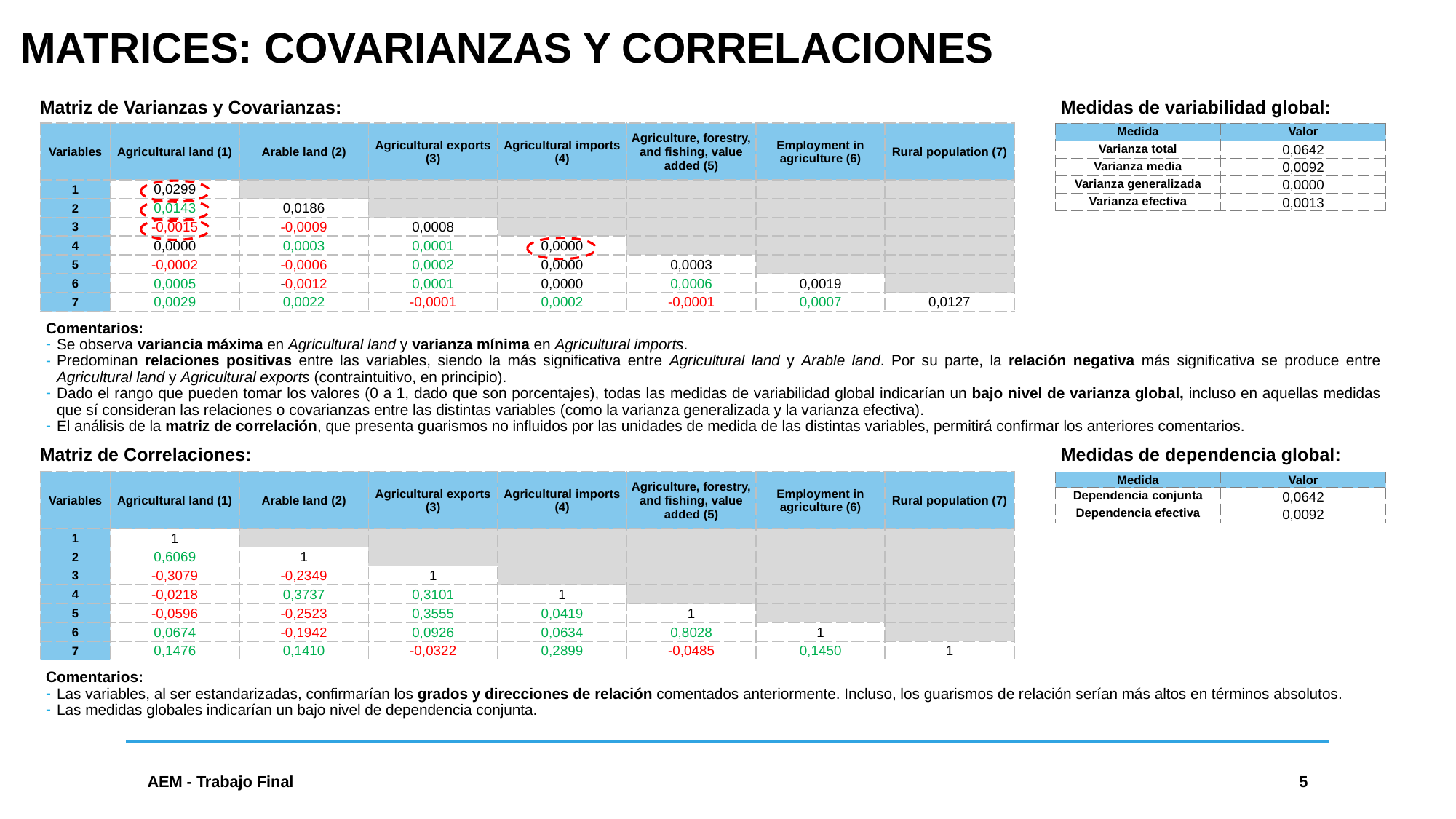

MATRICES: COVARIANZAS Y CORRELACIONES
Matriz de Varianzas y Covarianzas:
Medidas de variabilidad global:
| Variables | Agricultural land (1) | Arable land (2) | Agricultural exports (3) | Agricultural imports (4) | Agriculture, forestry, and fishing, value added (5) | Employment in agriculture (6) | Rural population (7) |
| --- | --- | --- | --- | --- | --- | --- | --- |
| 1 | 0,0299 |  |  |  |  |  |  |
| 2 | 0,0143 | 0,0186 |  |  |  |  |  |
| 3 | -0,0015 | -0,0009 | 0,0008 |  |  |  |  |
| 4 | 0,0000 | 0,0003 | 0,0001 | 0,0000 |  |  |  |
| 5 | -0,0002 | -0,0006 | 0,0002 | 0,0000 | 0,0003 |  |  |
| 6 | 0,0005 | -0,0012 | 0,0001 | 0,0000 | 0,0006 | 0,0019 |  |
| 7 | 0,0029 | 0,0022 | -0,0001 | 0,0002 | -0,0001 | 0,0007 | 0,0127 |
| Medida | Valor |
| --- | --- |
| Varianza total | 0,0642 |
| Varianza media | 0,0092 |
| Varianza generalizada | 0,0000 |
| Varianza efectiva | 0,0013 |

Comentarios:
Se observa variancia máxima en Agricultural land y varianza mínima en Agricultural imports.
Predominan relaciones positivas entre las variables, siendo la más significativa entre Agricultural land y Arable land. Por su parte, la relación negativa más significativa se produce entre Agricultural land y Agricultural exports (contraintuitivo, en principio).
Dado el rango que pueden tomar los valores (0 a 1, dado que son porcentajes), todas las medidas de variabilidad global indicarían un bajo nivel de varianza global, incluso en aquellas medidas que sí consideran las relaciones o covarianzas entre las distintas variables (como la varianza generalizada y la varianza efectiva).
El análisis de la matriz de correlación, que presenta guarismos no influidos por las unidades de medida de las distintas variables, permitirá confirmar los anteriores comentarios.
Matriz de Correlaciones:
Medidas de dependencia global:
| Variables | Agricultural land (1) | Arable land (2) | Agricultural exports (3) | Agricultural imports (4) | Agriculture, forestry, and fishing, value added (5) | Employment in agriculture (6) | Rural population (7) |
| --- | --- | --- | --- | --- | --- | --- | --- |
| 1 | 1 |  |  |  |  |  |  |
| 2 | 0,6069 | 1 |  |  |  |  |  |
| 3 | -0,3079 | -0,2349 | 1 |  |  |  |  |
| 4 | -0,0218 | 0,3737 | 0,3101 | 1 |  |  |  |
| 5 | -0,0596 | -0,2523 | 0,3555 | 0,0419 | 1 |  |  |
| 6 | 0,0674 | -0,1942 | 0,0926 | 0,0634 | 0,8028 | 1 |  |
| 7 | 0,1476 | 0,1410 | -0,0322 | 0,2899 | -0,0485 | 0,1450 | 1 |
| Medida | Valor |
| --- | --- |
| Dependencia conjunta | 0,0642 |
| Dependencia efectiva | 0,0092 |
Comentarios:
Las variables, al ser estandarizadas, confirmarían los grados y direcciones de relación comentados anteriormente. Incluso, los guarismos de relación serían más altos en términos absolutos.
Las medidas globales indicarían un bajo nivel de dependencia conjunta.
AEM - Trabajo Final
5